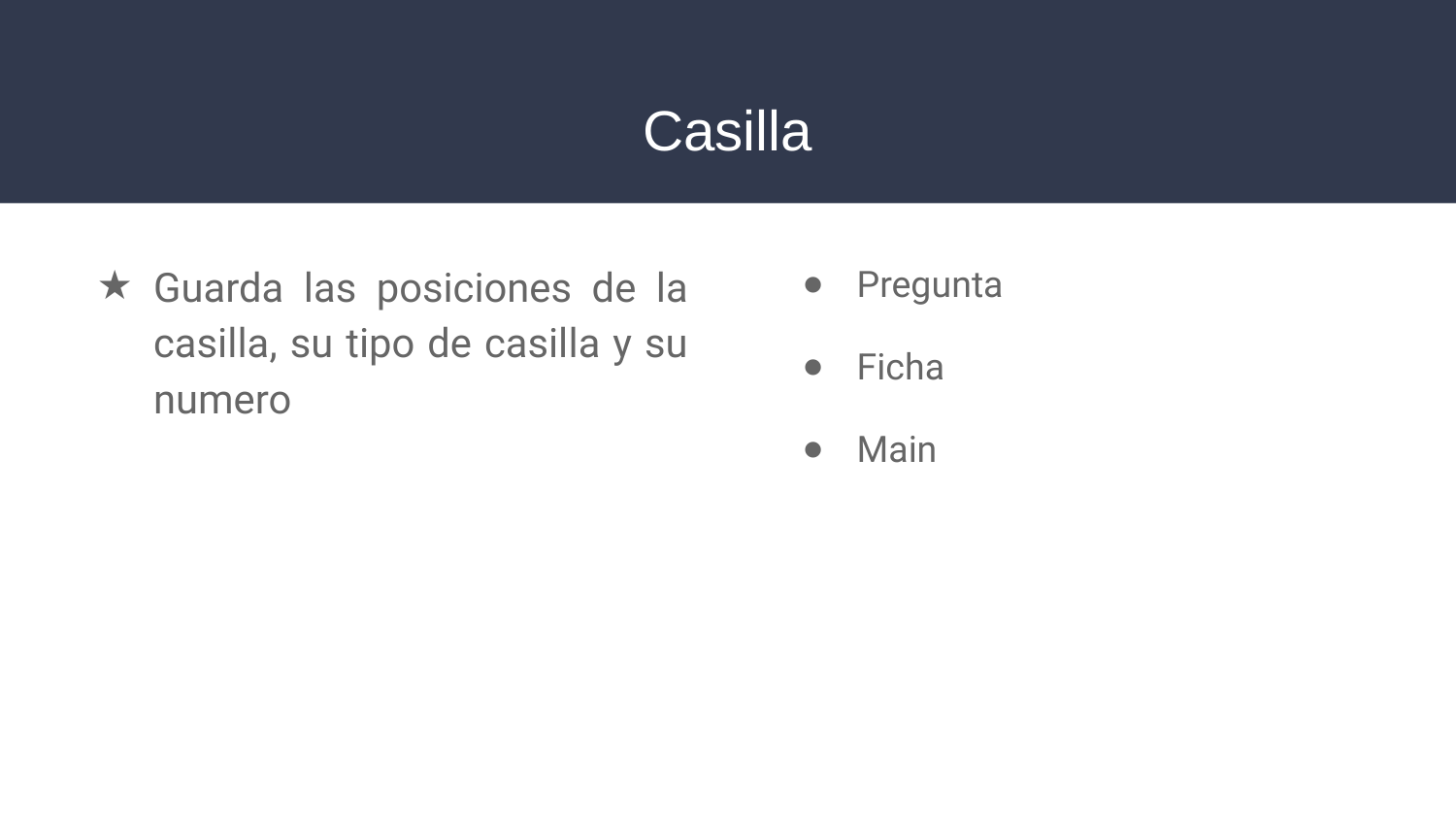

# Casilla
Guarda las posiciones de la casilla, su tipo de casilla y su numero
Pregunta
Ficha
Main